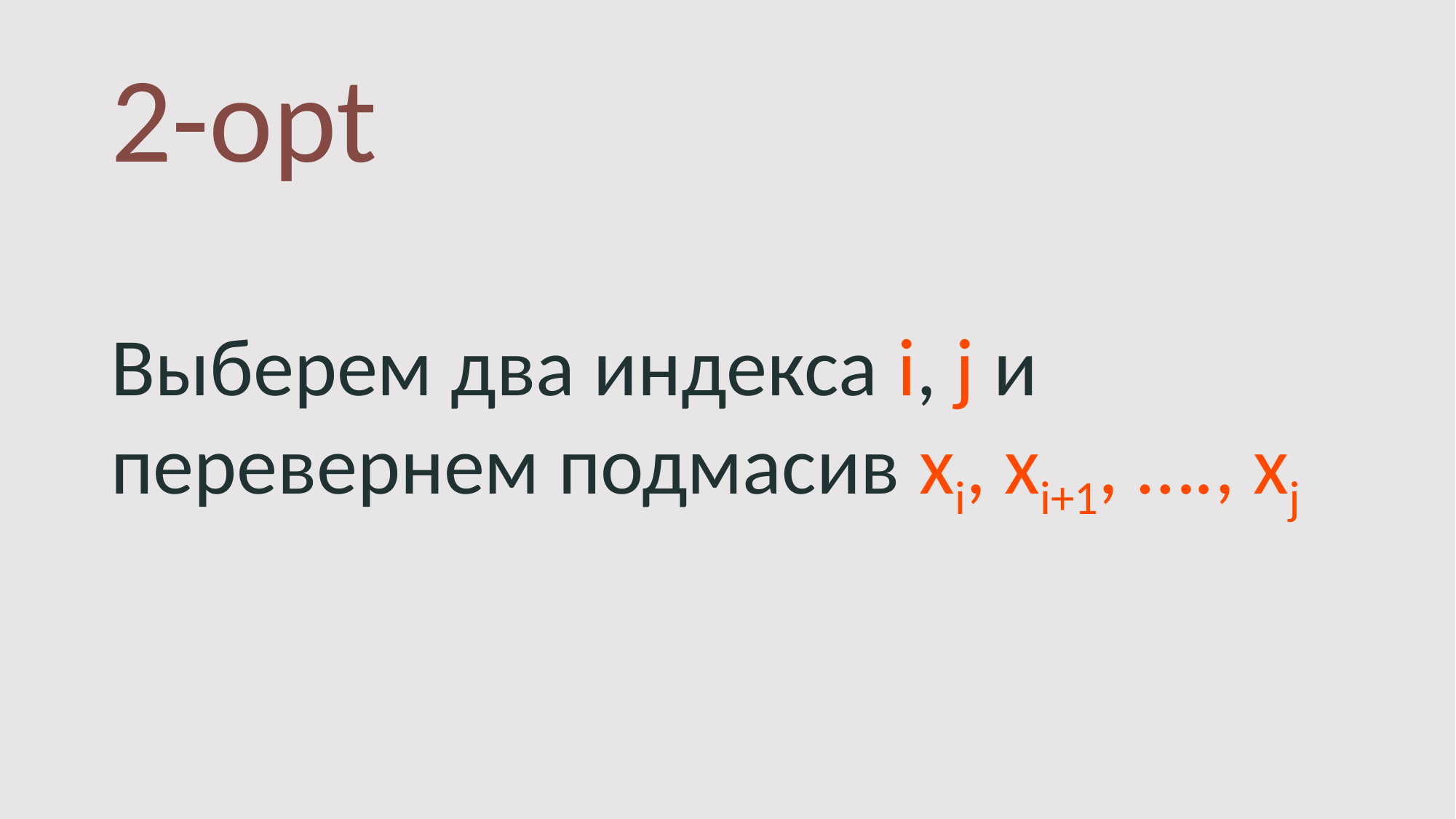

# 2-opt
Выберем два индекса i, j и перевернем подмасив xi, xi+1, …., xj